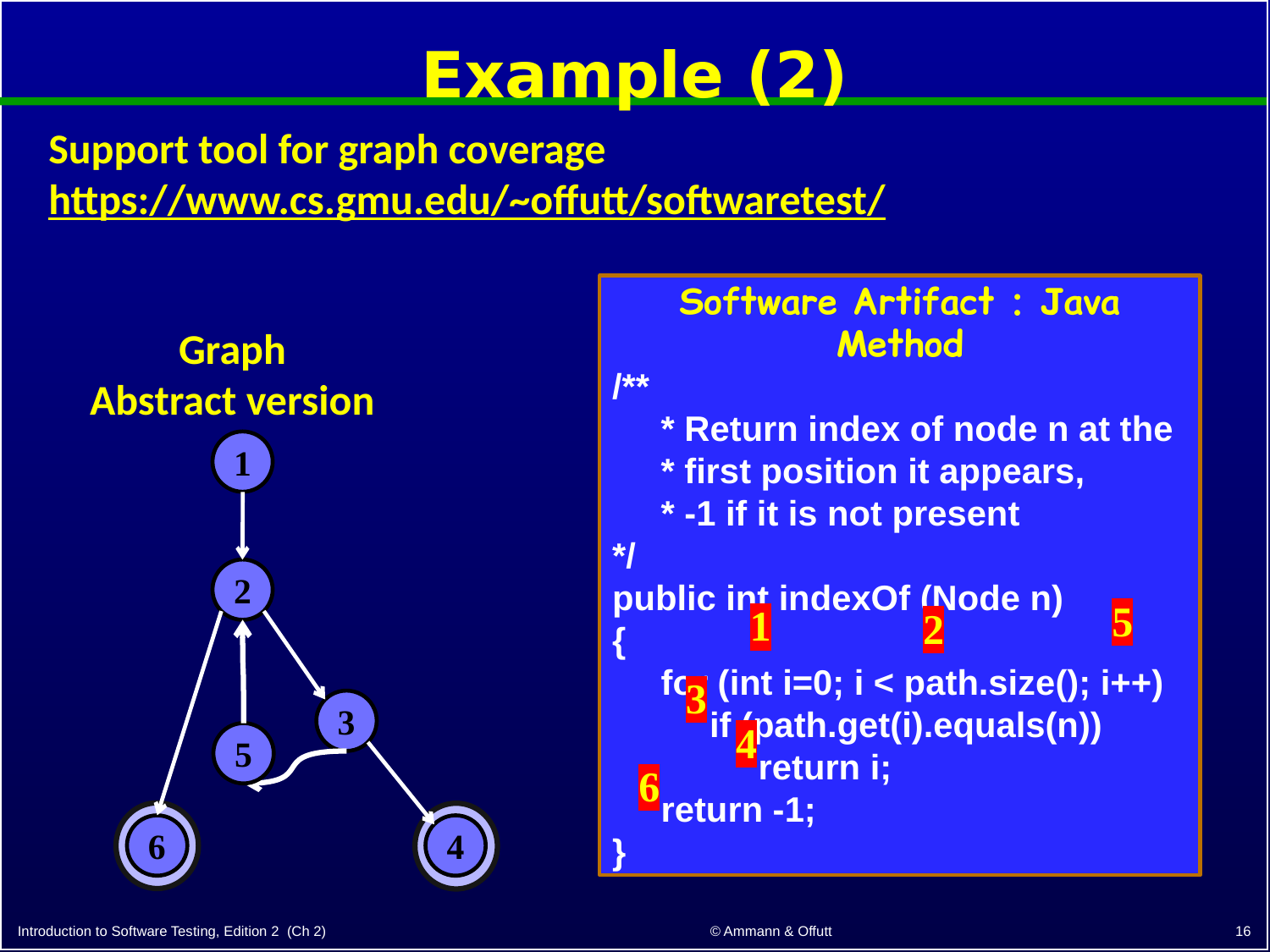

# Example (2)
Support tool for graph coverage
https://www.cs.gmu.edu/~offutt/softwaretest/
Software Artifact : Java Method
/**
     * Return index of node n at the
     * first position it appears,
     * -1 if it is not present
*/
public int indexOf (Node n)
{
     for (int i=0; i < path.size(); i++)
          if (path.get(i).equals(n))
               return i;
     return -1;
}
Graph
Abstract version
1
2
3

6
4
5
5
1
2
3
4
6
16
© Ammann & Offutt
Introduction to Software Testing, Edition 2  (Ch 2)